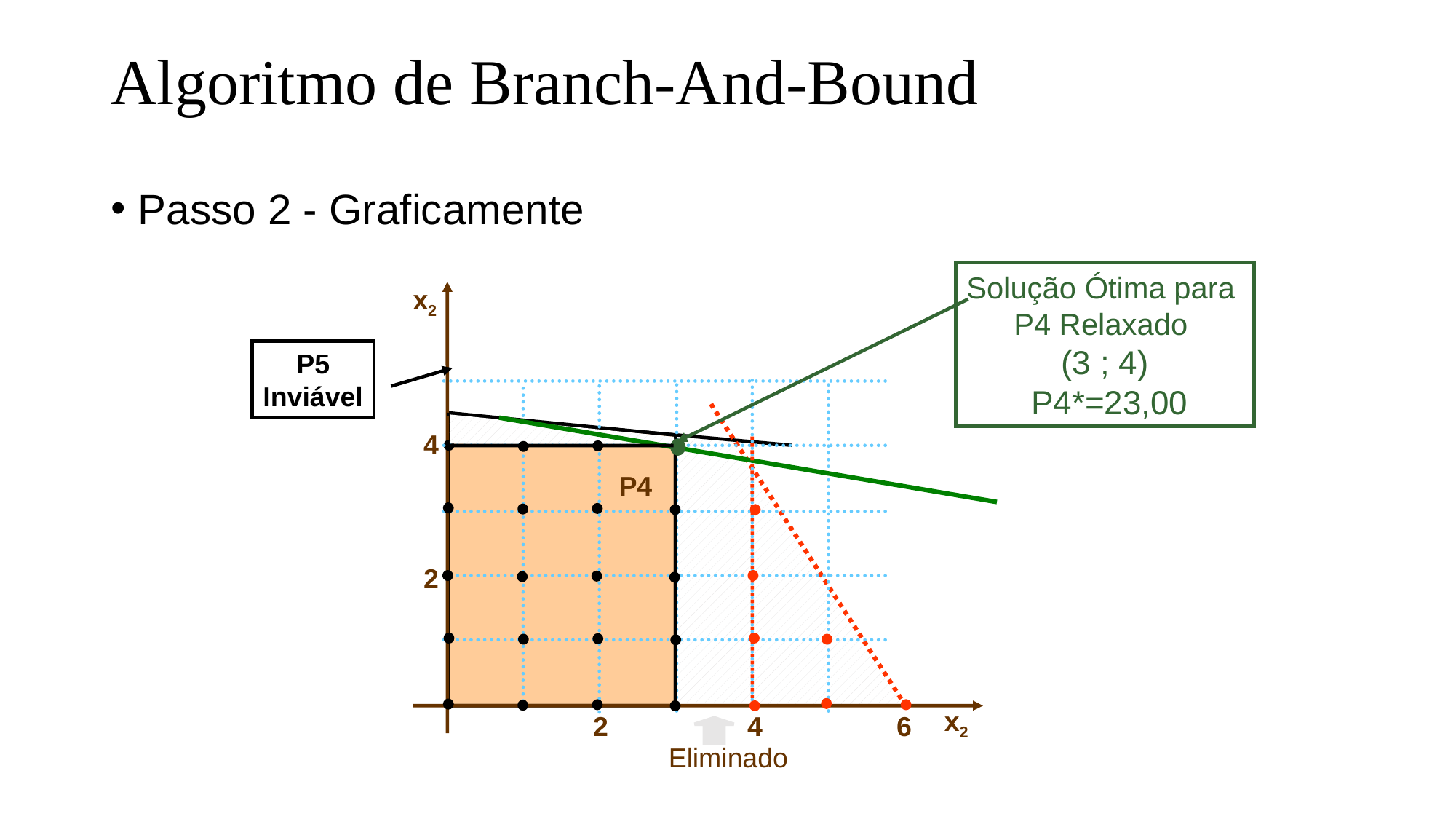

# Algoritmo de Branch-And-Bound
Passo 2 - Graficamente
Solução Ótima para
P4 Relaxado
(3 ; 4)
 P4*=23,00
x2

P5
Inviável

4

P4

2

x2

2
4
6

Eliminado